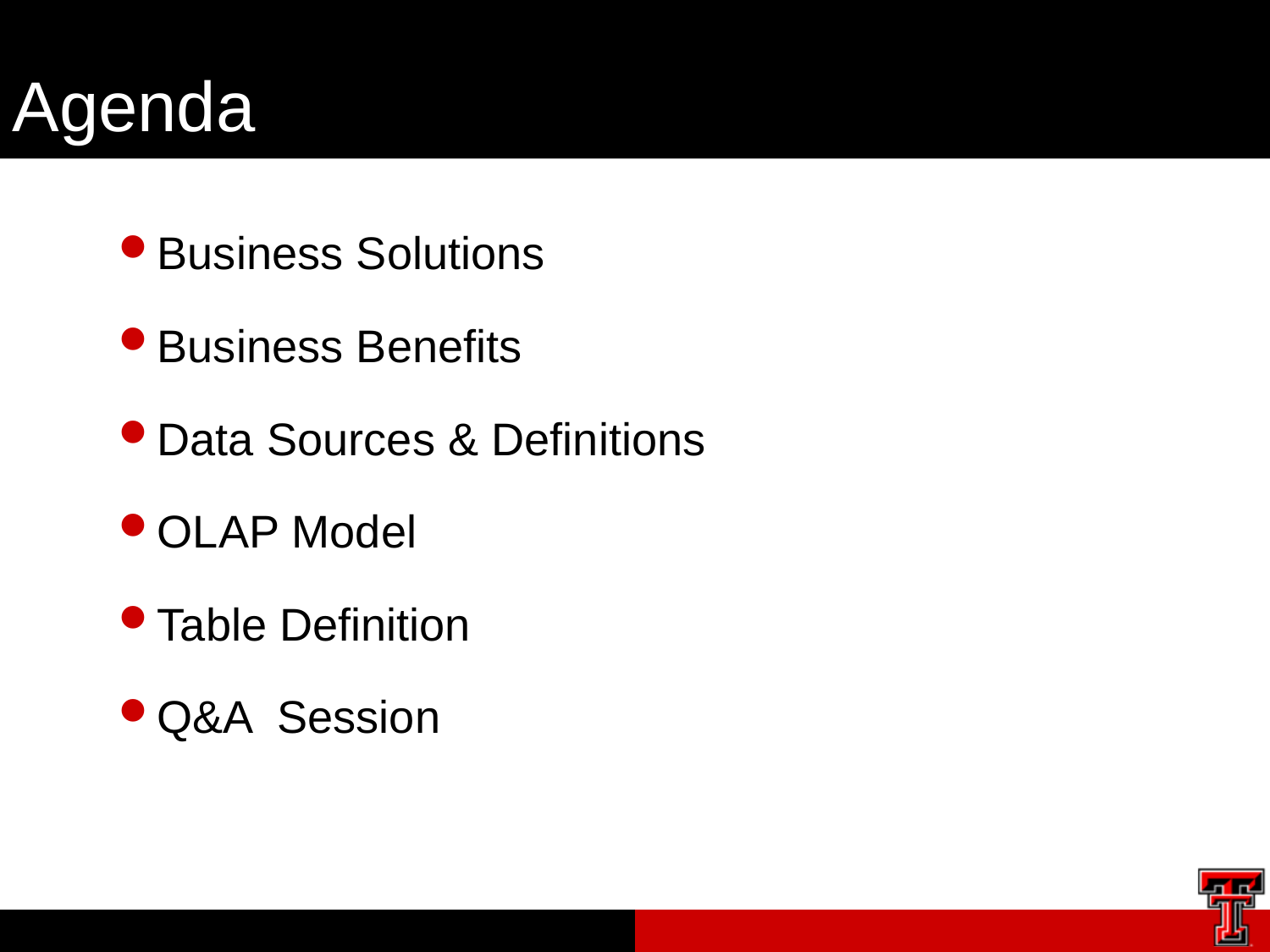

# Agenda
Business Solutions
Business Benefits
Data Sources & Definitions
OLAP Model
Table Definition
Q&A  Session